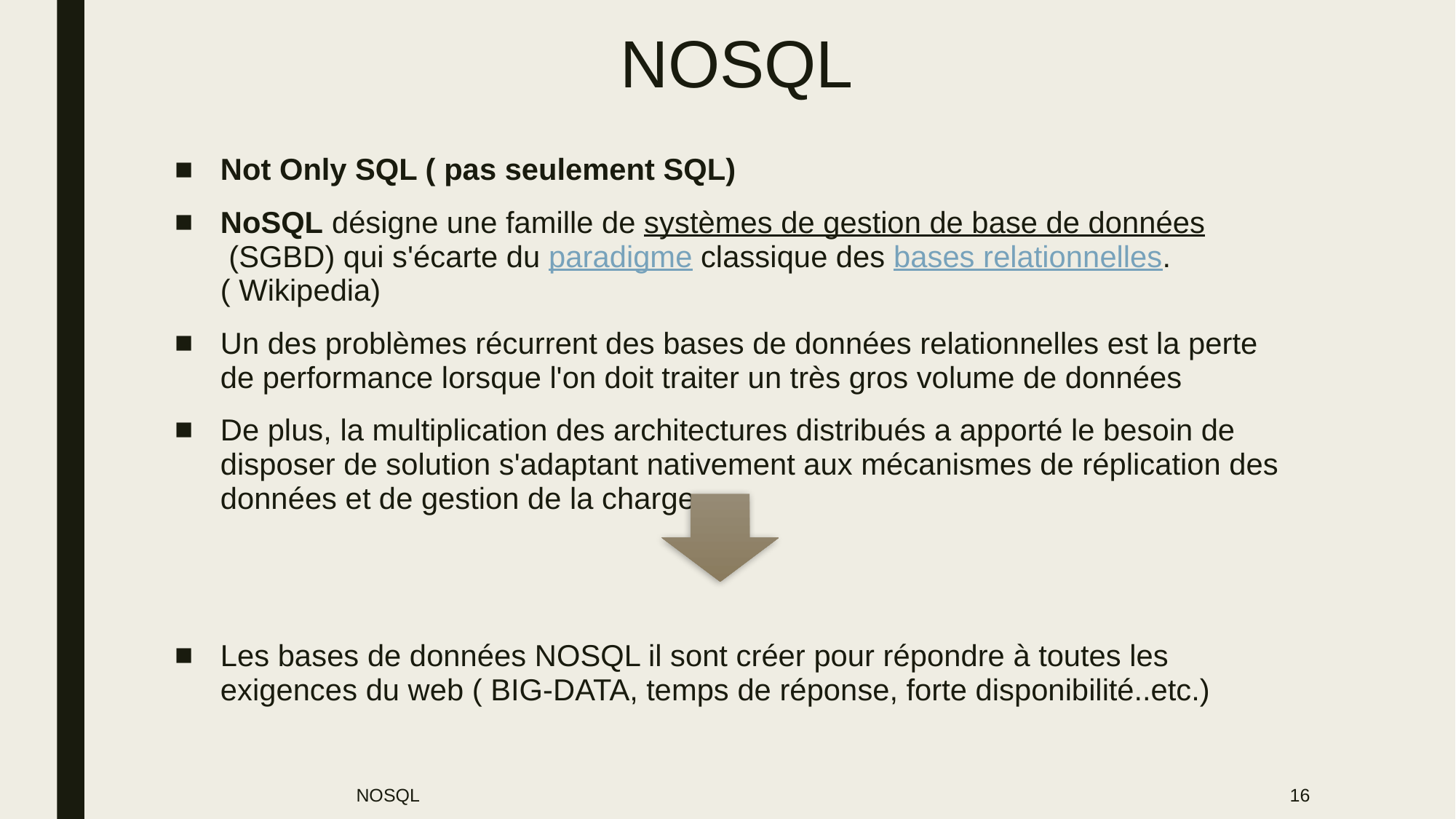

# NOSQL
Not Only SQL ( pas seulement SQL)
NoSQL désigne une famille de systèmes de gestion de base de données (SGBD) qui s'écarte du paradigme classique des bases relationnelles.  ( Wikipedia)
Un des problèmes récurrent des bases de données relationnelles est la perte de performance lorsque l'on doit traiter un très gros volume de données
De plus, la multiplication des architectures distribués a apporté le besoin de disposer de solution s'adaptant nativement aux mécanismes de réplication des données et de gestion de la charge.

Les bases de données NOSQL il sont créer pour répondre à toutes les exigences du web ( BIG-DATA, temps de réponse, forte disponibilité..etc.)

NOSQL
16